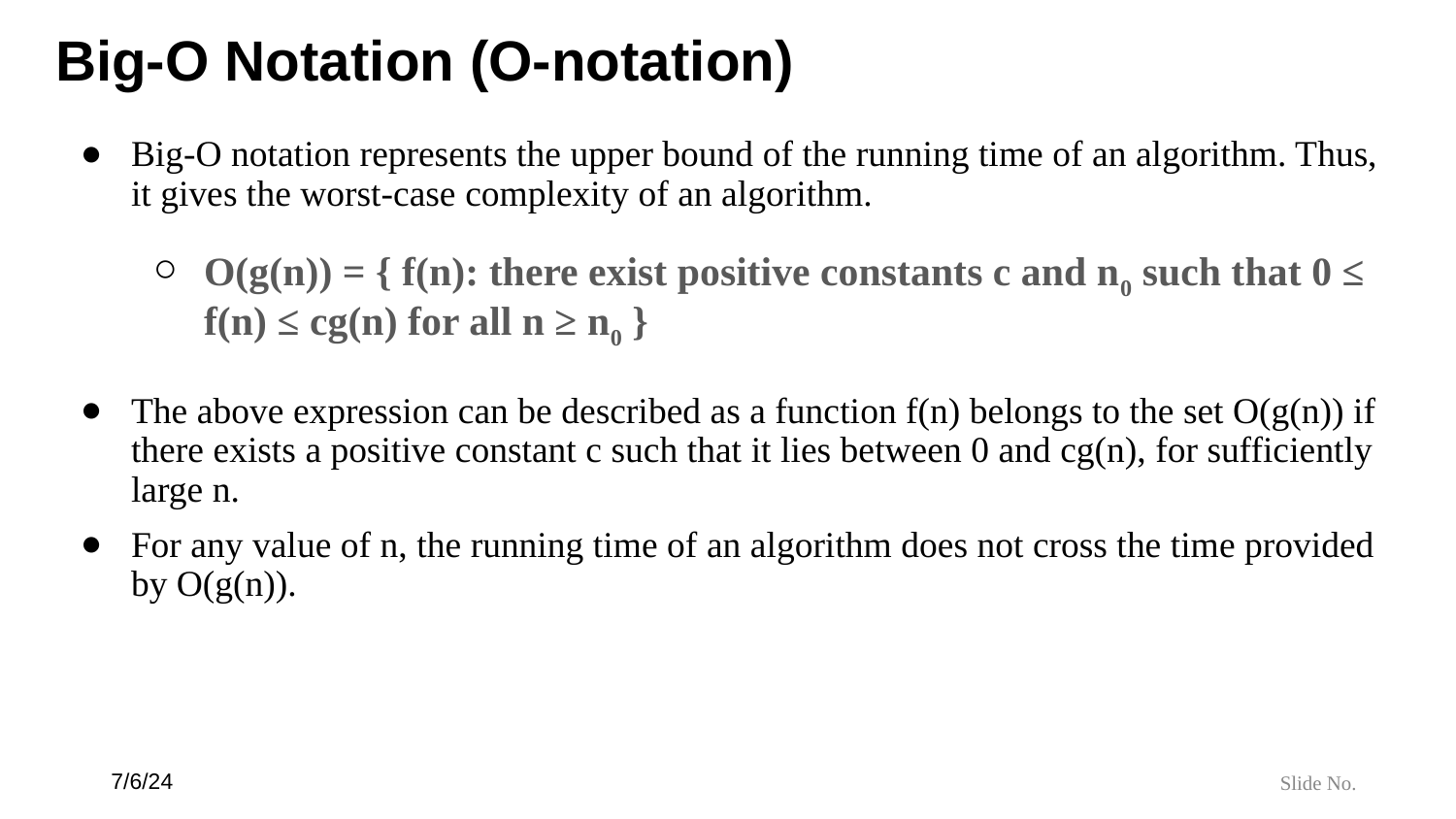

# Big-O Notation (O-notation)
Big-O notation represents the upper bound of the running time of an algorithm. Thus, it gives the worst-case complexity of an algorithm.
O(g(n)) = { f(n): there exist positive constants c and n0 such that 0 ≤ f(n) ≤ cg(n) for all n ≥ n0 }
The above expression can be described as a function f(n) belongs to the set O(g(n)) if there exists a positive constant c such that it lies between 0 and cg(n), for sufficiently large n.
For any value of n, the running time of an algorithm does not cross the time provided by O(g(n)).
7/6/24
Slide No.